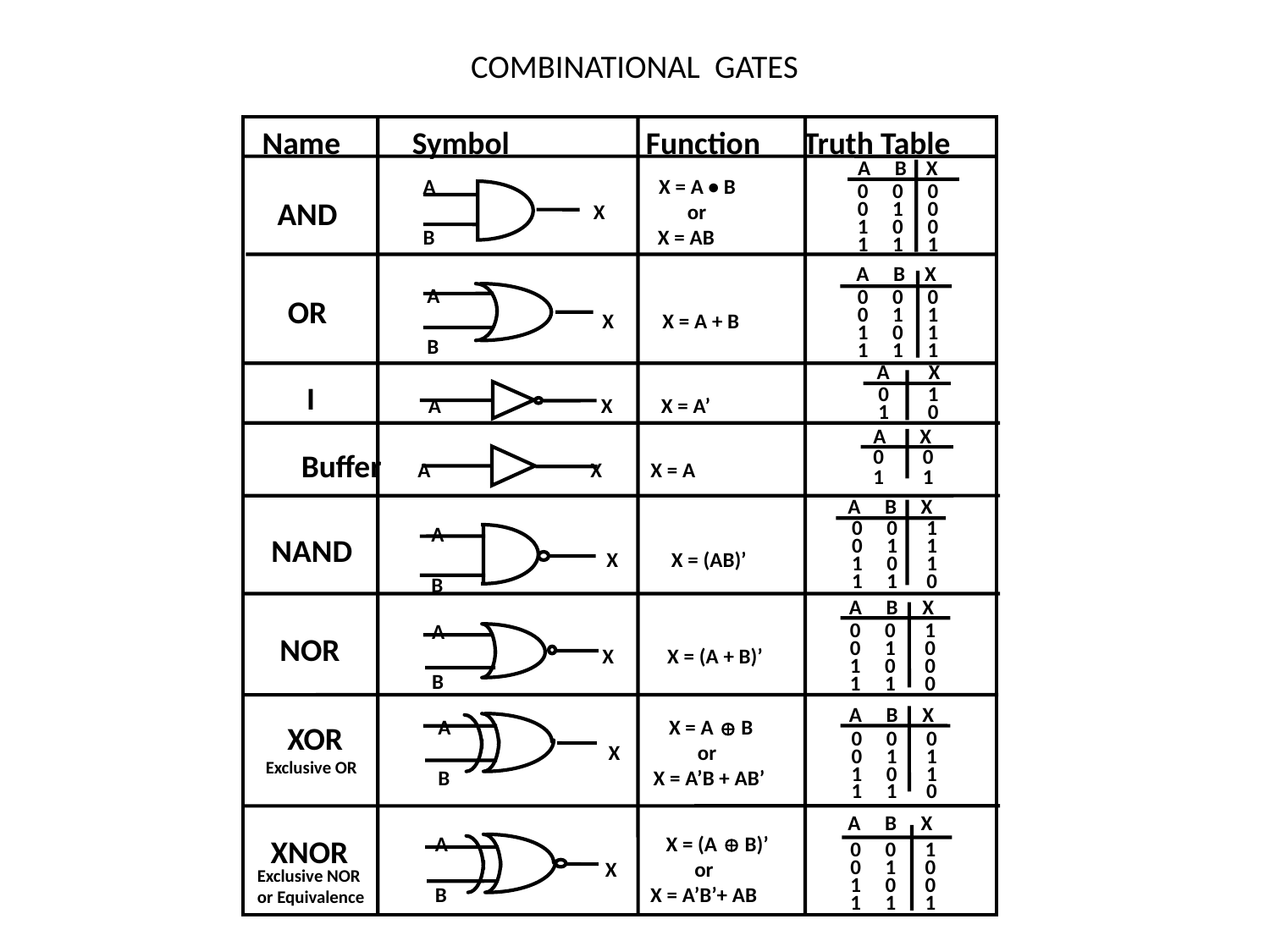

# COMBINATIONAL  GATES
Name          Symbol                   Function      Truth Table

A     B    X

A                                              X = A • B
                                   X                 or
B                                              X = AB

 0     0     0
 0     1     0
 1     0     0
 1     1     1

 0     0     0
 0     1     1
 1     0     1
 1     1     1

AND

A     B    X

A
                                    X          X = A + B
B

OR

A        X

I

0        1
1        0

A                                 X          X = A’

A       X
0        0
1        1

Buffer     A                                 X          X = A

A     B     X

A
                                    X           X = (AB)’
B
0     0      1
0     1      1
1     0      1
1     1      0

NAND

A     B     X

A
                                   X           X = (A + B)’
B
0     0      1
0     1      0
1     0      0
1     1      0

NOR

A     B     X

A                                             X = A ⊕ B
                                   X                or
B                                          X = A’B + AB’
   XOR
Exclusive OR

0     0      0
0     1      1
1     0      1
1     1      0

A     B     X
A                                             X = (A ⊕ B)’
                                   X                or
B                                          X = A’B’+ AB

XNOR

0     0      1
0     1      0
1     0      0
1     1      1

Exclusive NOR
or Equivalence